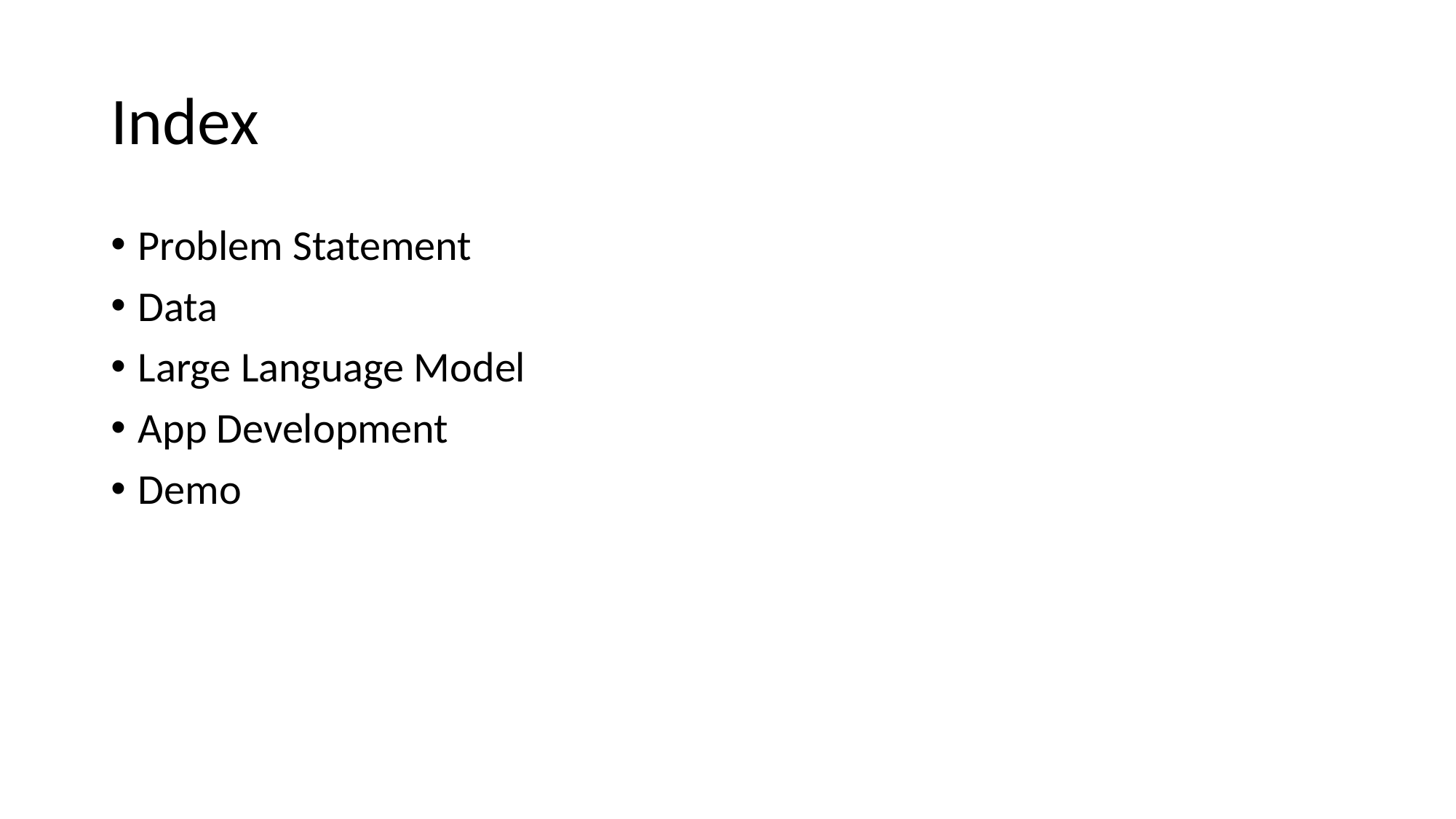

# Index
Problem Statement
Data
Large Language Model
App Development
Demo